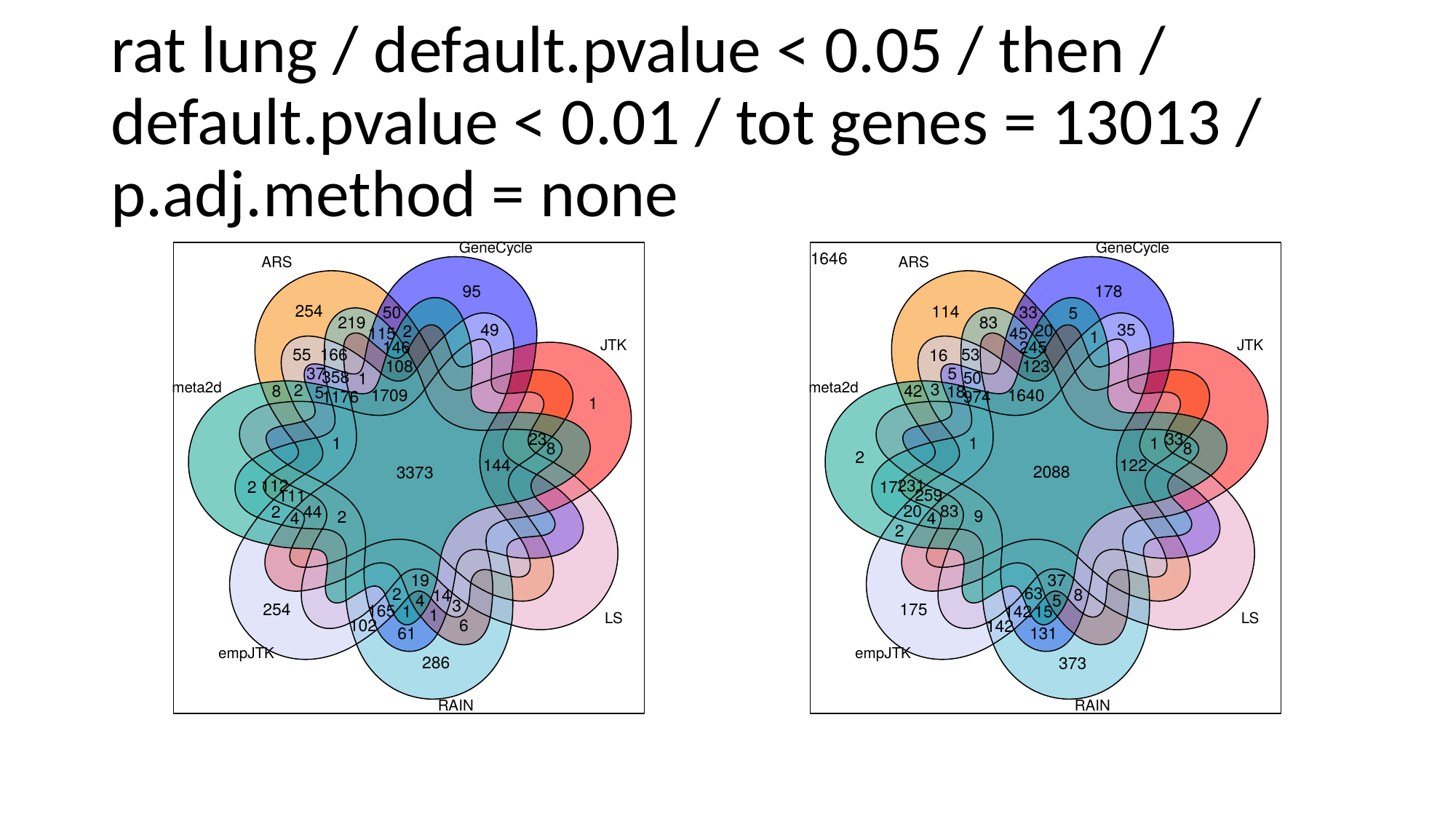

# rat lung / default.pvalue < 0.05 / then / default.pvalue < 0.01 / tot genes = 13013 / p.adj.method = none
GeneCycle

ARS

95

254
50

219

49
2
115

JTK
146
166
55
108
37
358
1
meta2d
2
8
5
1709
1176
1
23
1
8
144
3373
112
2
111
2
44
2
4
19
2
14
4
3
254
165
1
1
LS
102
6
61
empJTK
286
RAIN
GeneCycle

1646

ARS

178

114
33

5

83

35
20
45
1

JTK
245
53
16
123
5
50
meta2d
3
42
18
1640
974
33
1
1
8
2
122
2088
231
17
259
83
20
9
4
2
37
63
8
5
175
142
15
LS
142
131
empJTK
373
RAIN